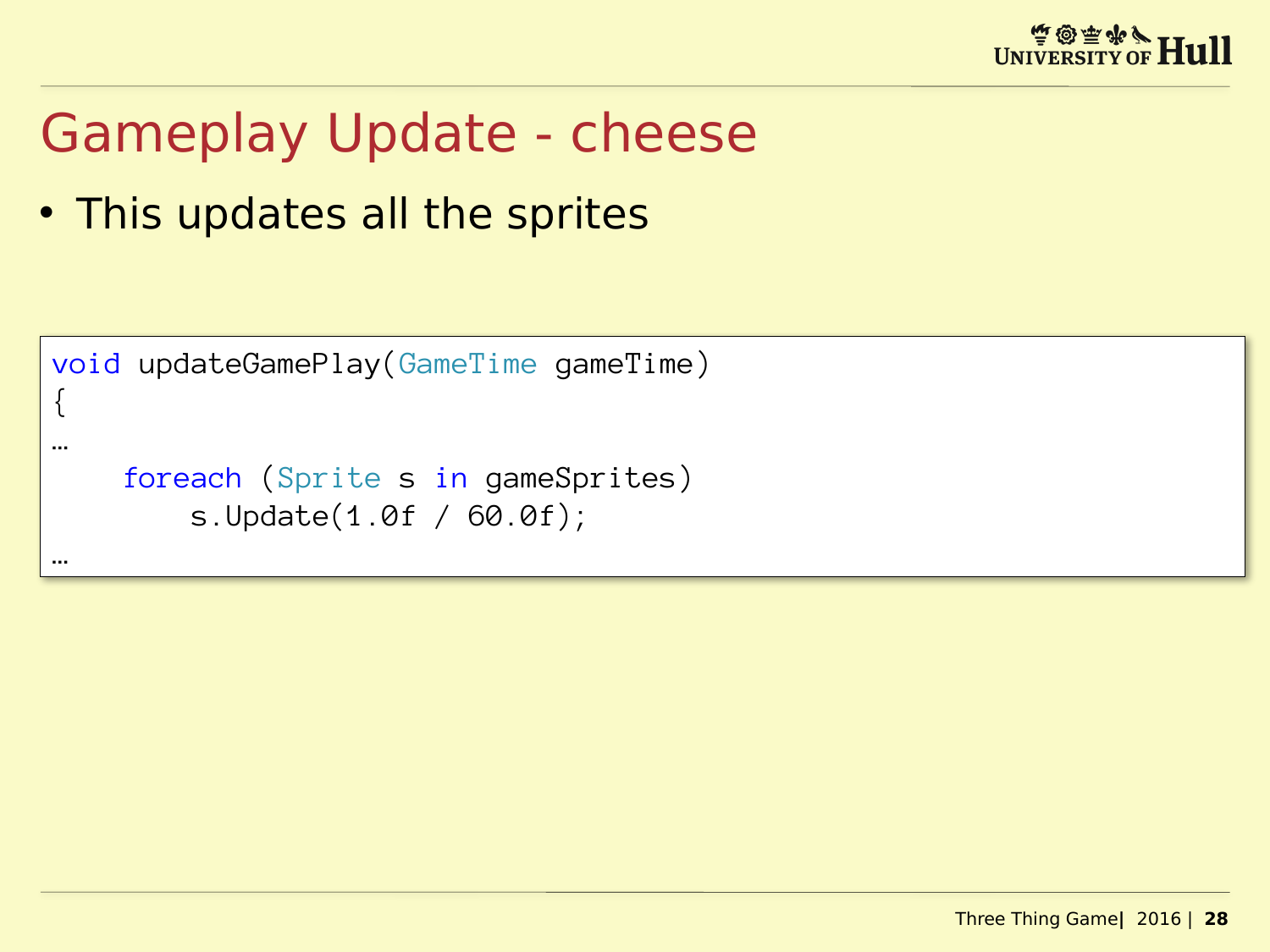

# Gameplay Update - cheese
This updates all the sprites

void updateGamePlay(GameTime gameTime)
{
…
    foreach (Sprite s in gameSprites)
        s.Update(1.0f / 60.0f);
…
Three Thing Game|  2016 |  28